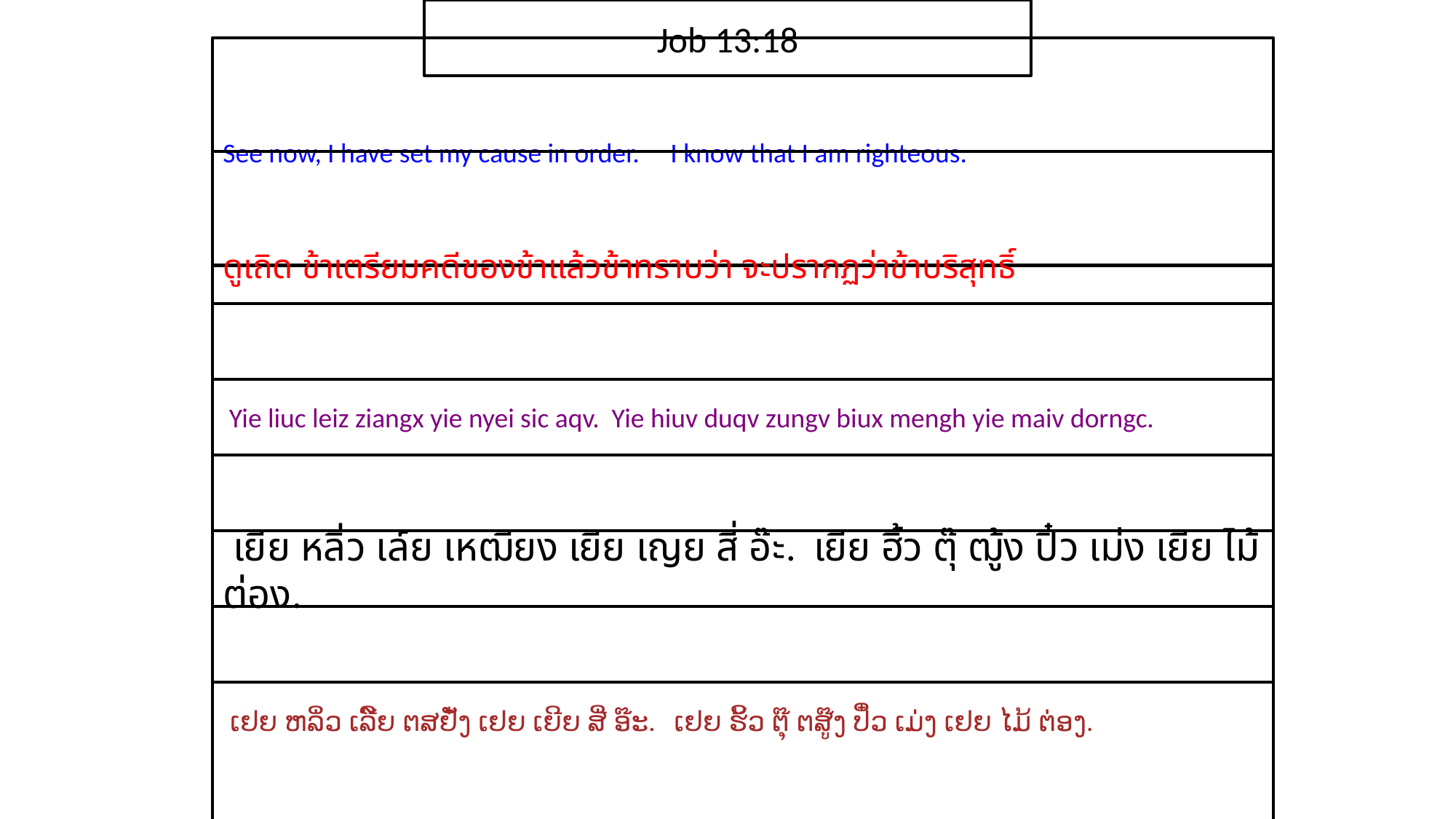

Job 13:18
See now, I have set my cause in order.     I know that I am righteous.
ดู​เถิด ข้า​เตรียม​คดี​ของ​ข้า​แล้ว​ข้า​ทราบ​ว่า จะ​ปรากฏ​ว่า​ข้า​บริสุทธิ์
 Yie liuc leiz ziangx yie nyei sic aqv.  Yie hiuv duqv zungv biux mengh yie maiv dorngc.
 เยีย หลิ่ว เล์ย เหฒียง เยีย เญย สี่ อ๊ะ.  เยีย ฮิ้ว ตุ๊ ฒู้ง ปิ๋ว เม่ง เยีย ไม้ ต่อง.
 ເຢຍ ຫລິ່ວ ເລີ໌ຍ ຕສຢັ໋ງ ເຢຍ ເຍີຍ ສີ່ ອ໊ະ.   ເຢຍ ຮິ້ວ ຕຸ໊ ຕສູ໊ງ ປິ໋ວ ເມ່ງ ເຢຍ ໄມ້ ຕ່ອງ.